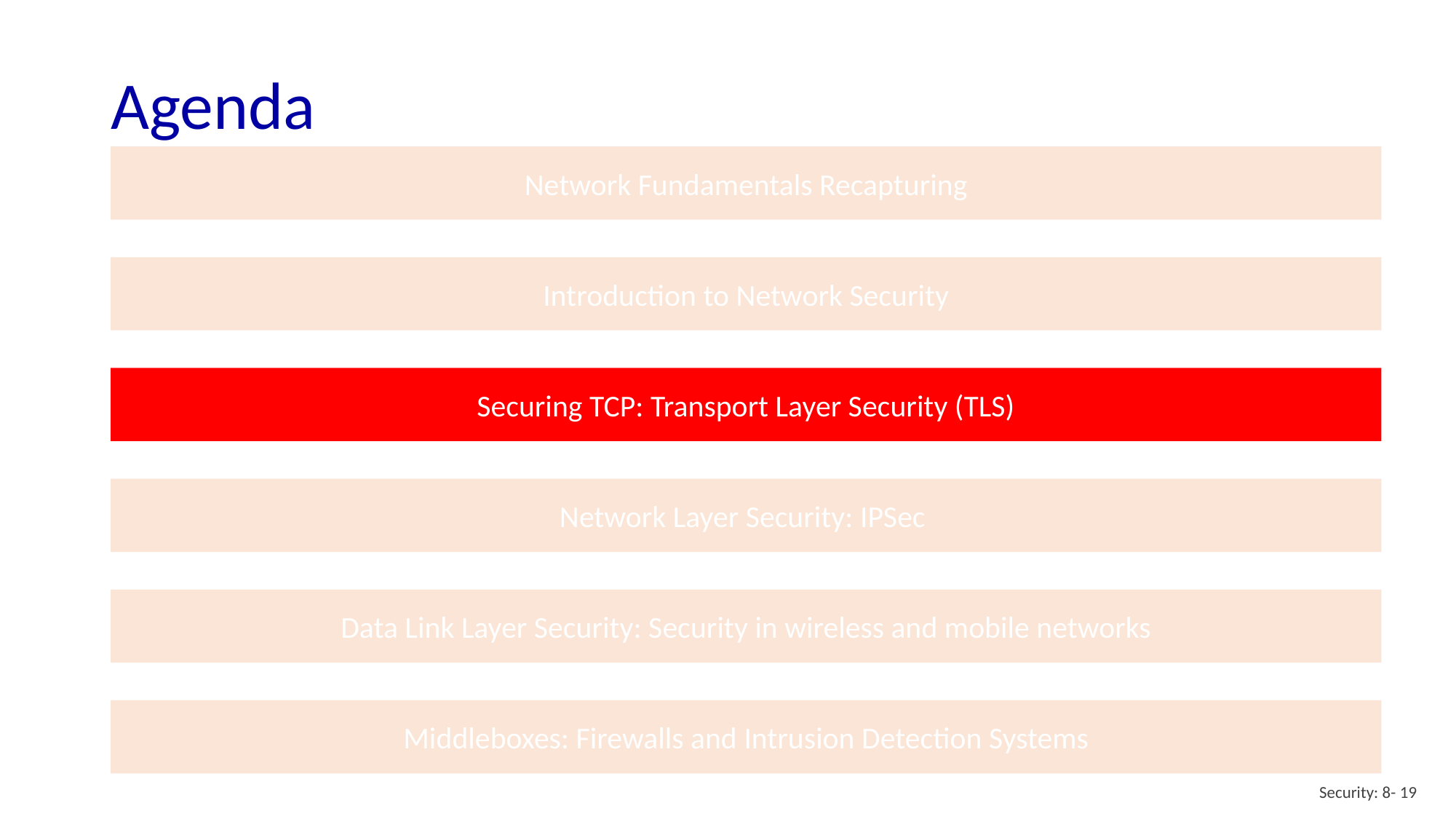

# Agenda
Network Fundamentals Recapturing
Introduction to Network Security
Securing TCP: Transport Layer Security (TLS)
Network Layer Security: IPSec
Data Link Layer Security: Security in wireless and mobile networks
Middleboxes: Firewalls and Intrusion Detection Systems
Security: 8- 19